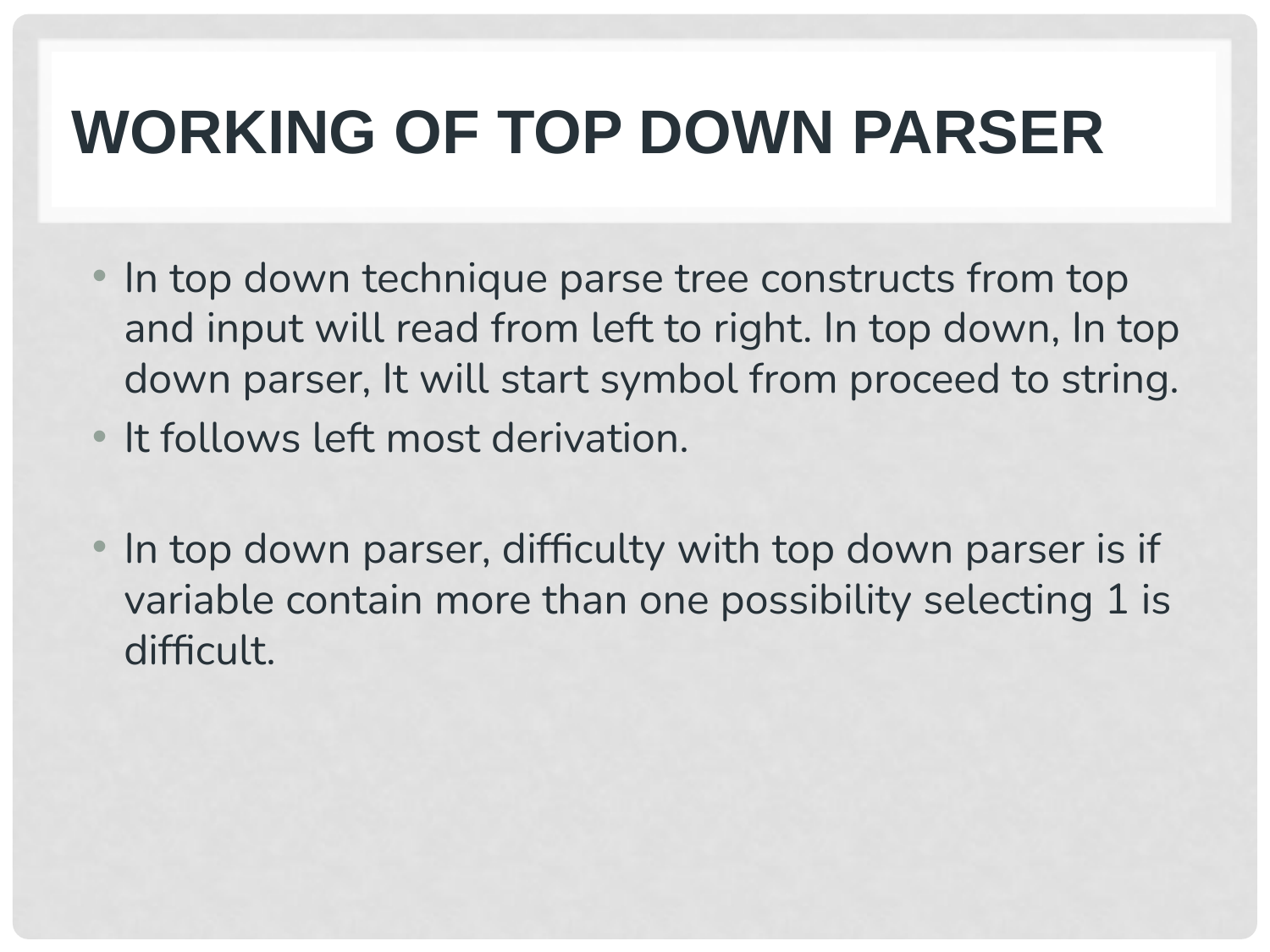

# Working of top down parser
In top down technique parse tree constructs from top and input will read from left to right. In top down, In top down parser, It will start symbol from proceed to string.
It follows left most derivation.
In top down parser, difficulty with top down parser is if variable contain more than one possibility selecting 1 is difficult.